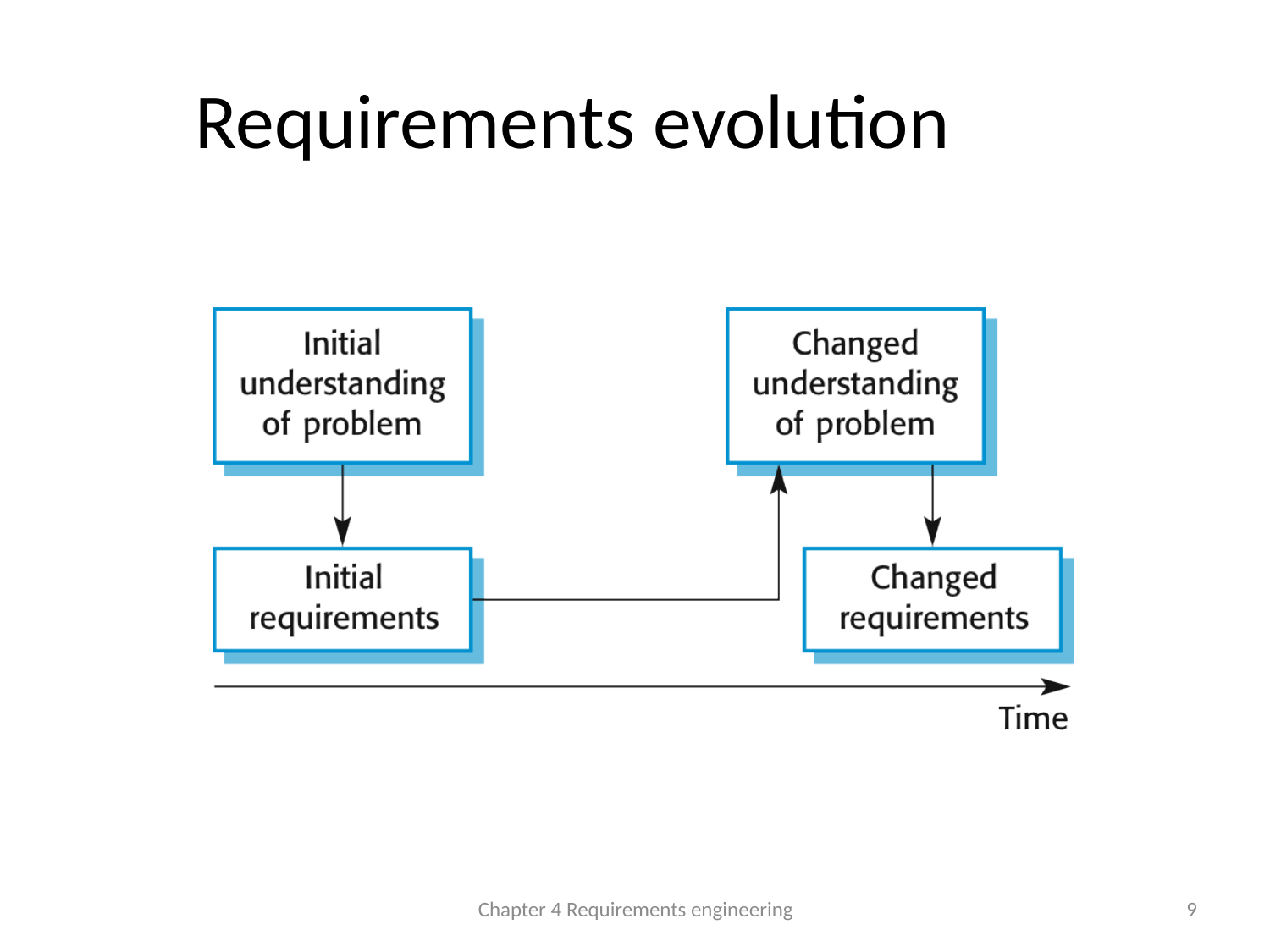

# Requirements evolution

Chapter 4 Requirements engineering
9